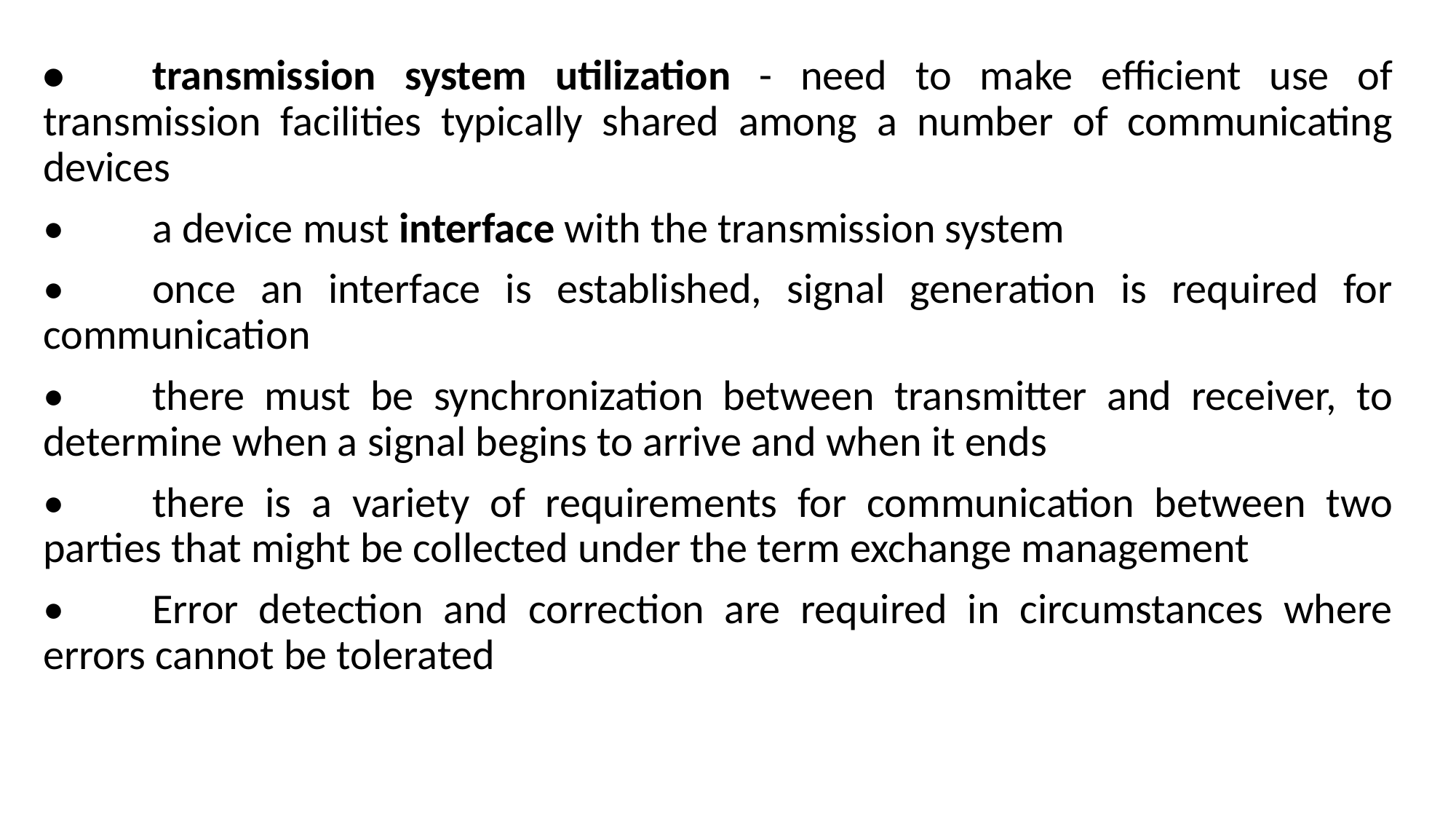

•	transmission system utilization - need to make efficient use of transmission facilities typically shared among a number of communicating devices
•	a device must interface with the transmission system
•	once an interface is established, signal generation is required for communication
•	there must be synchronization between transmitter and receiver, to determine when a signal begins to arrive and when it ends
•	there is a variety of requirements for communication between two parties that might be collected under the term exchange management
•	Error detection and correction are required in circumstances where errors cannot be tolerated